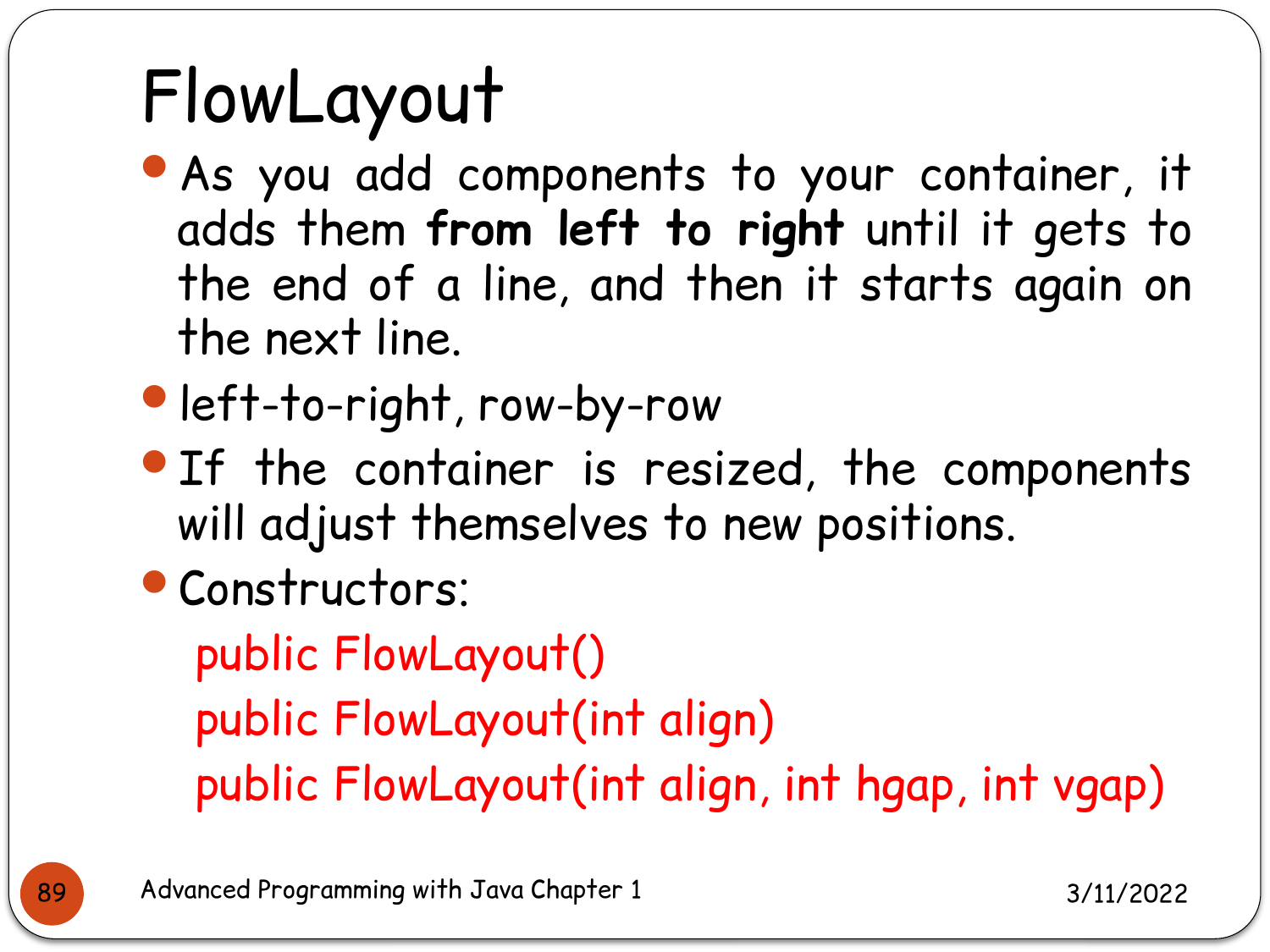

# FlowLayout
As you add components to your container, it adds them from left to right until it gets to the end of a line, and then it starts again on the next line.
left-to-right, row-by-row
If the container is resized, the components will adjust themselves to new positions.
Constructors:
    public FlowLayout()
    public FlowLayout(int align)
    public FlowLayout(int align, int hgap, int vgap)
Advanced Programming with Java Chapter 1
3/11/2022
89